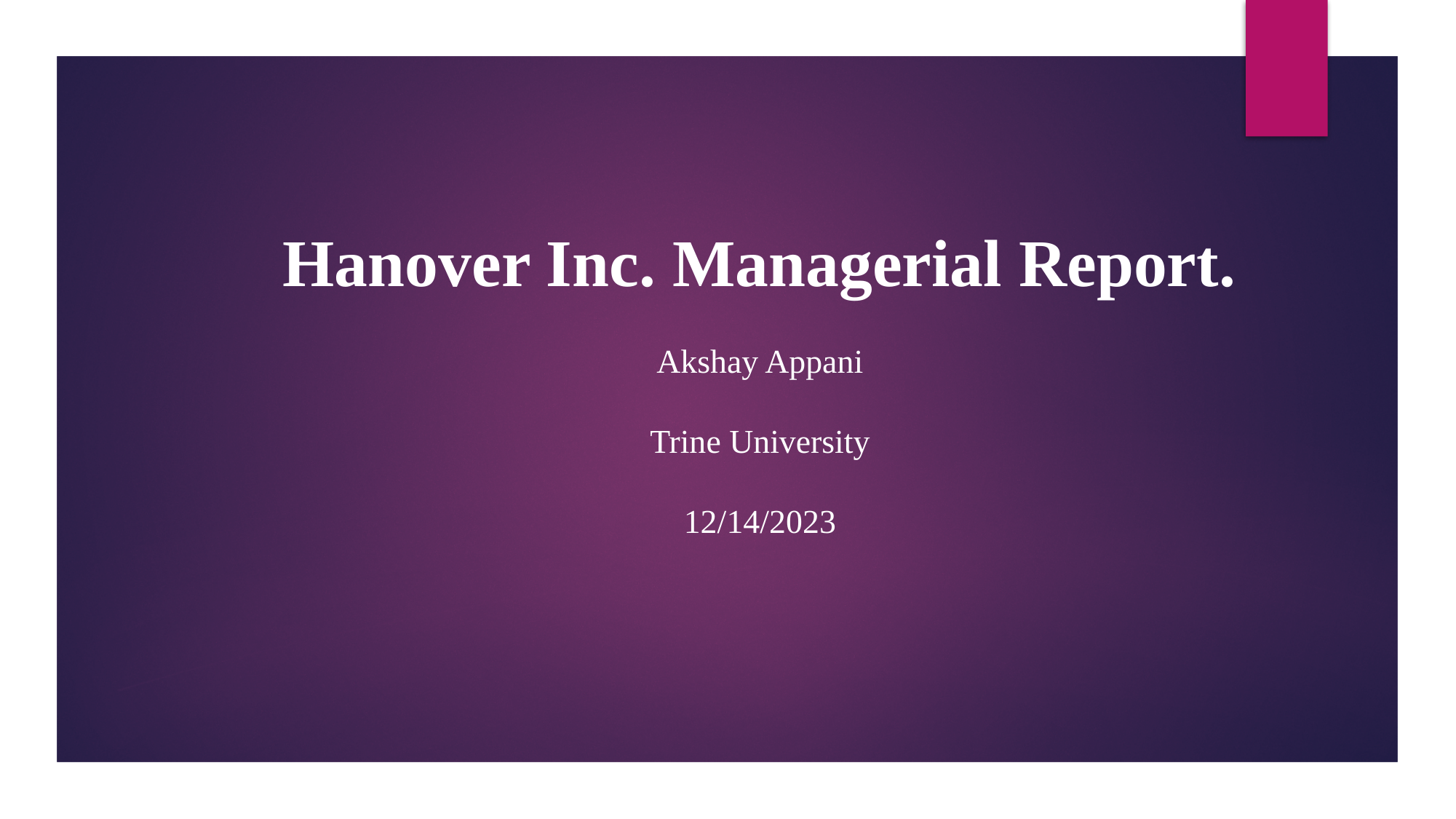

Hanover Inc. Managerial Report.
Akshay Appani
Trine University
12/14/2023